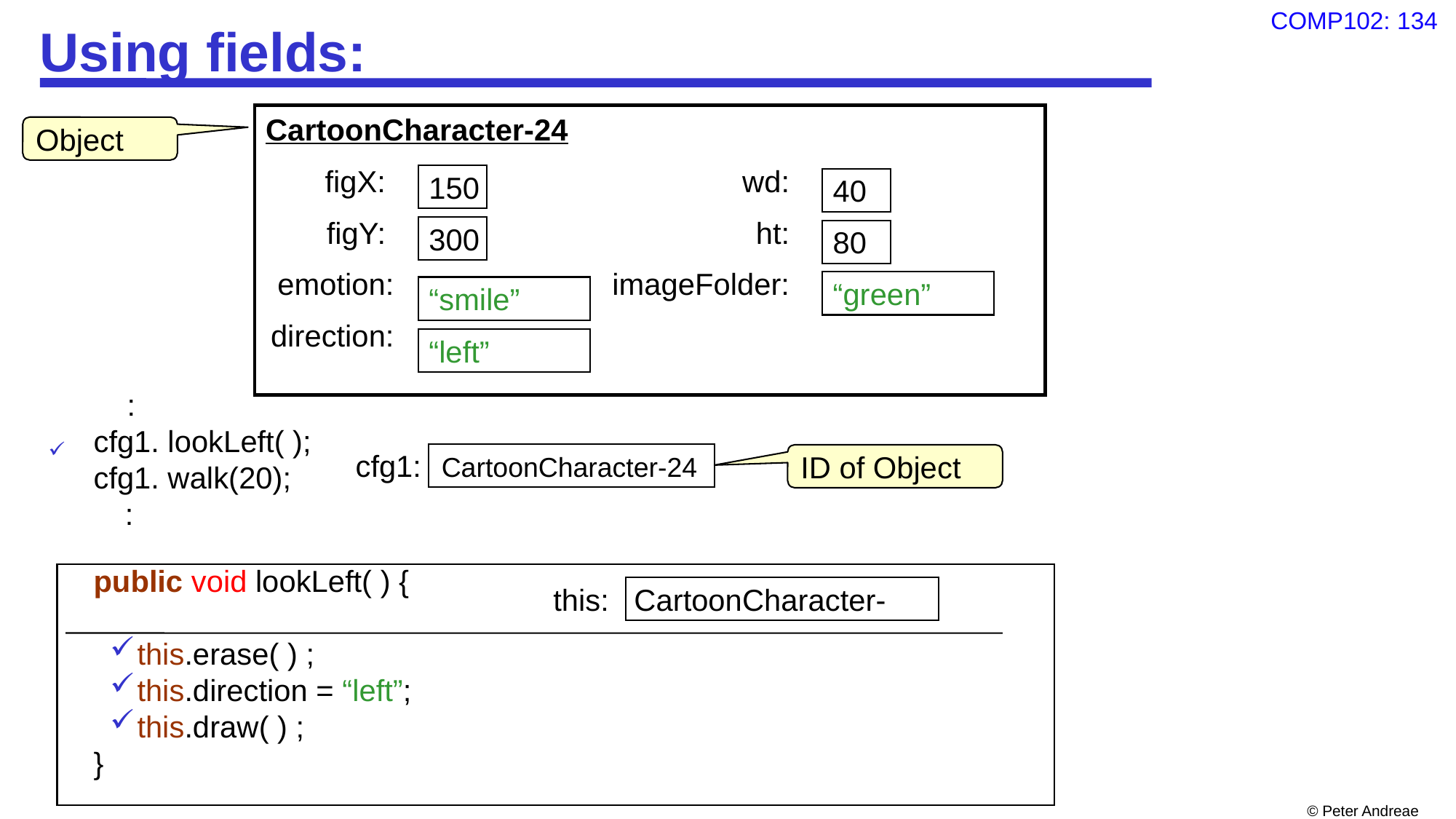

# Using fields:
CartoonCharacter-24
	figX: 	wd:
	figY: 	ht:
	emotion:	imageFolder:
	direction:

Object

    :
cfg1. lookLeft( );
cfg1. walk(20);
	 :
public void lookLeft( ) {

this.erase( ) ;
this.direction = “left”;
this.draw( ) ;
}
150
40
300
80
“green”
“smile”
“left”

cfg1:   CartoonCharacter-24
ID of Object

this:   CartoonCharacter-